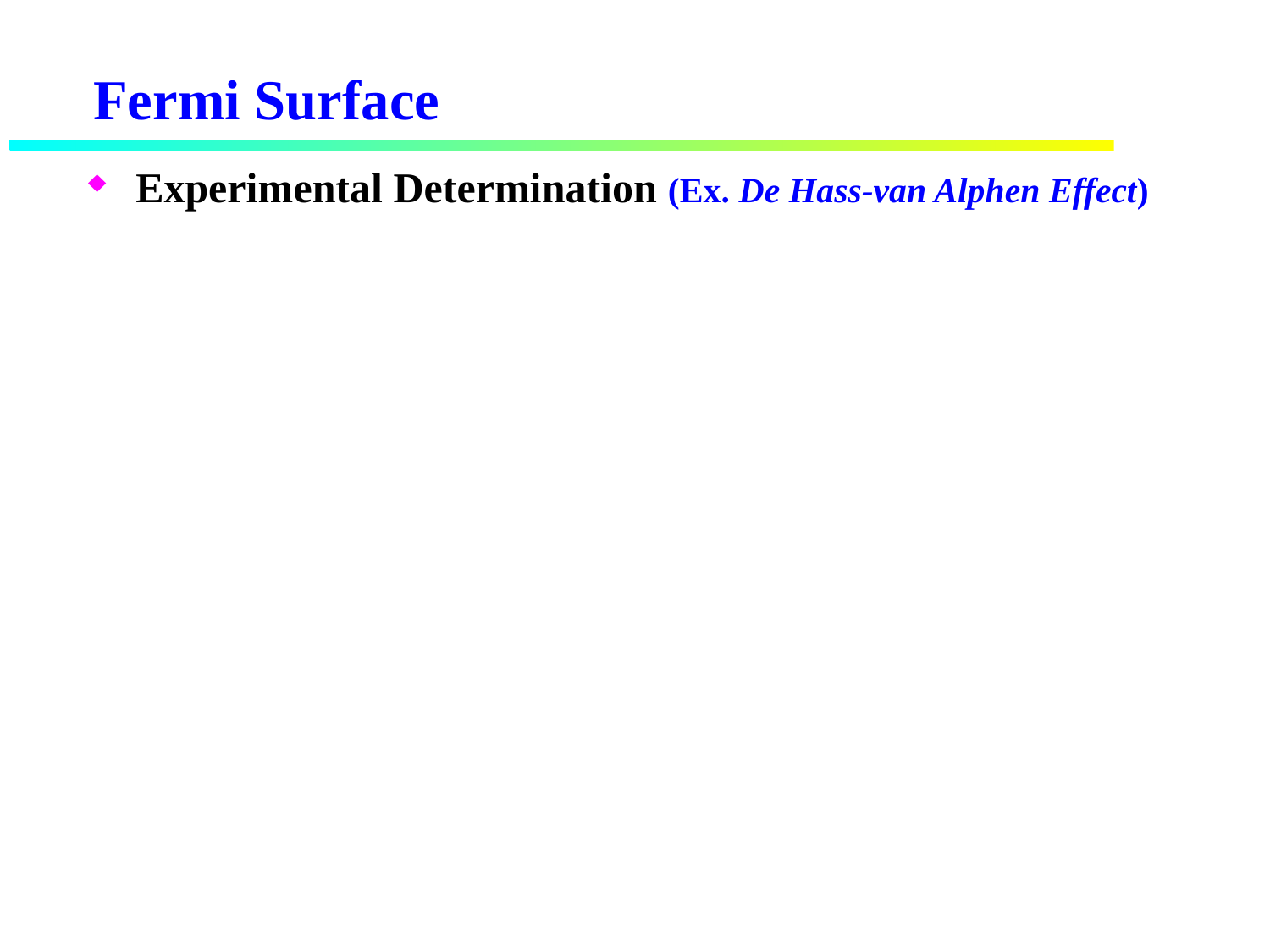

Fermi Surface
Experimental Determination (Ex. De Hass-van Alphen Effect)